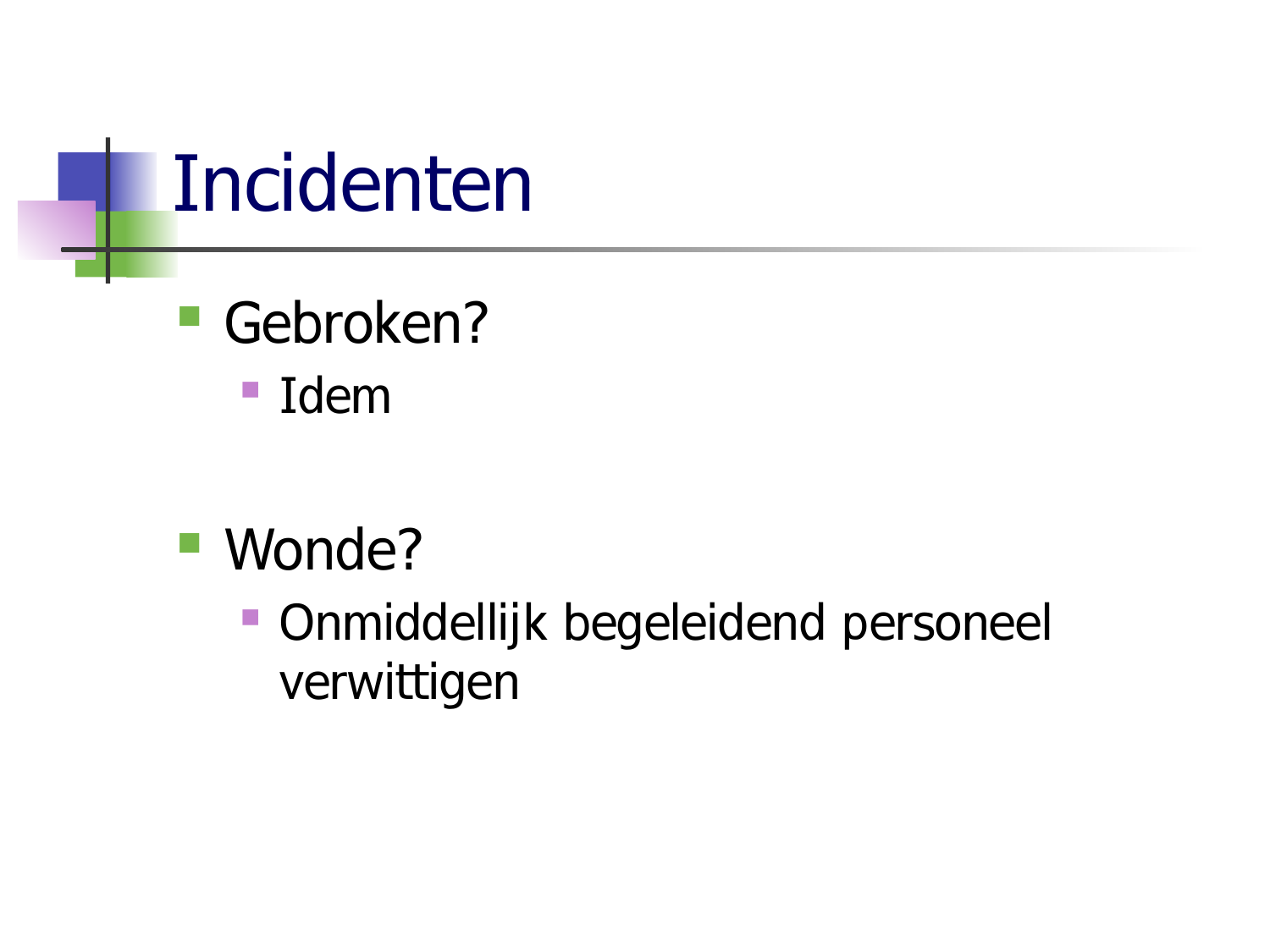

# Incidenten
Gebroken?
Idem

Wonde?
Onmiddellijk begeleidend personeel verwittigen